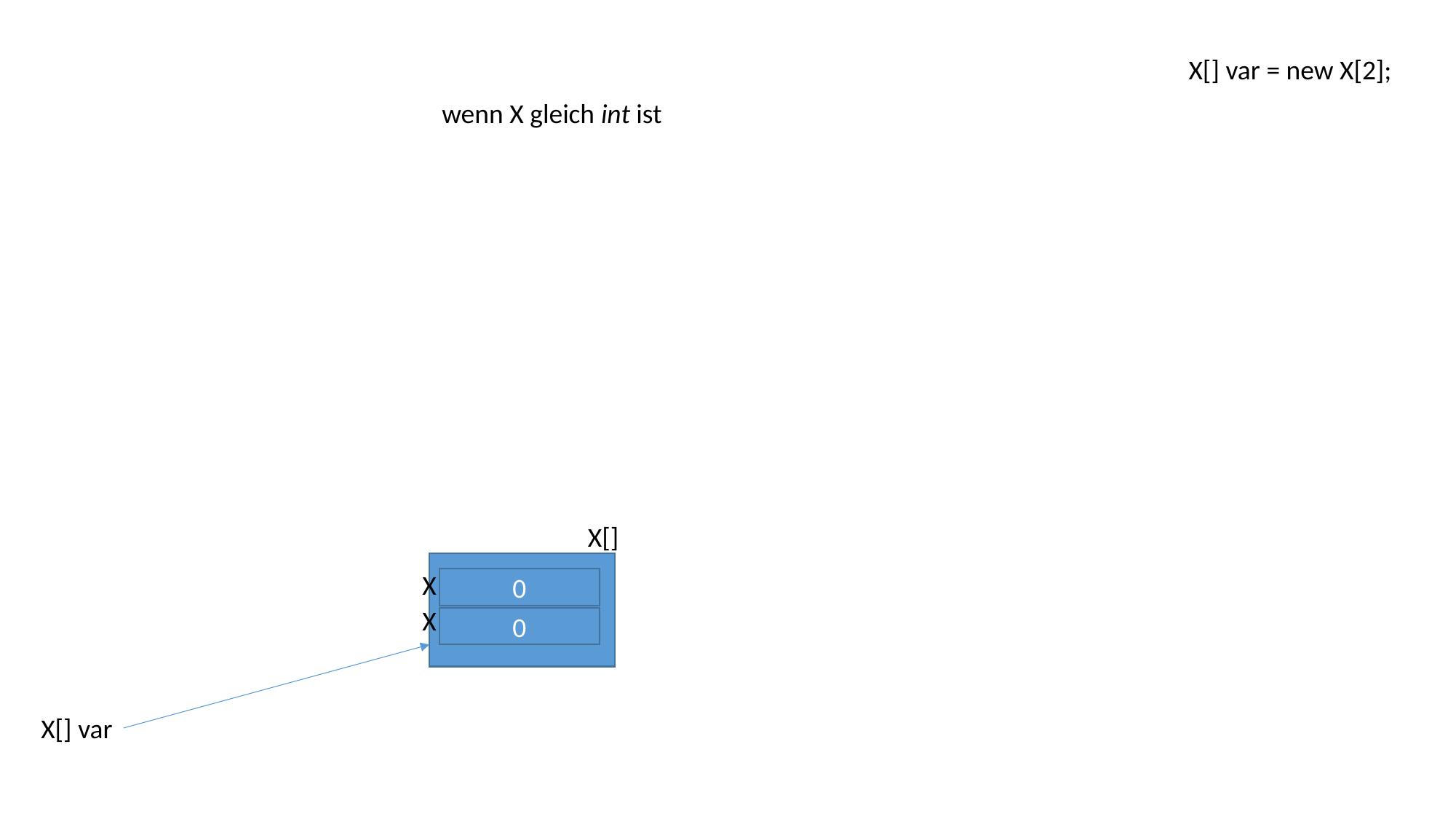

X[] var = new X[2];
wenn X gleich int ist
X[]

X
0
X
0
X[] var